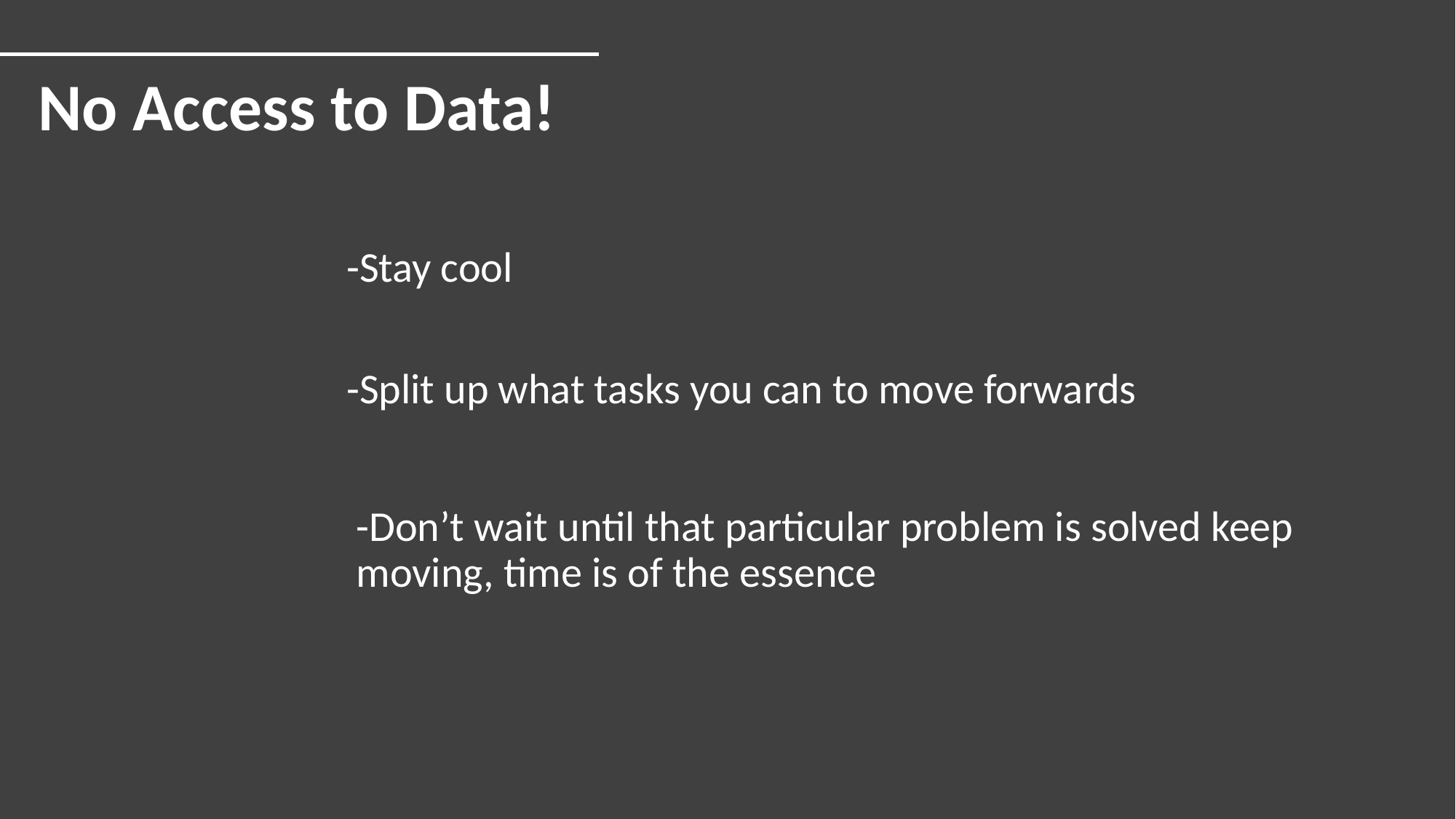

No Access to Data!
-Stay cool
-Split up what tasks you can to move forwards
-Don’t wait until that particular problem is solved keep moving, time is of the essence